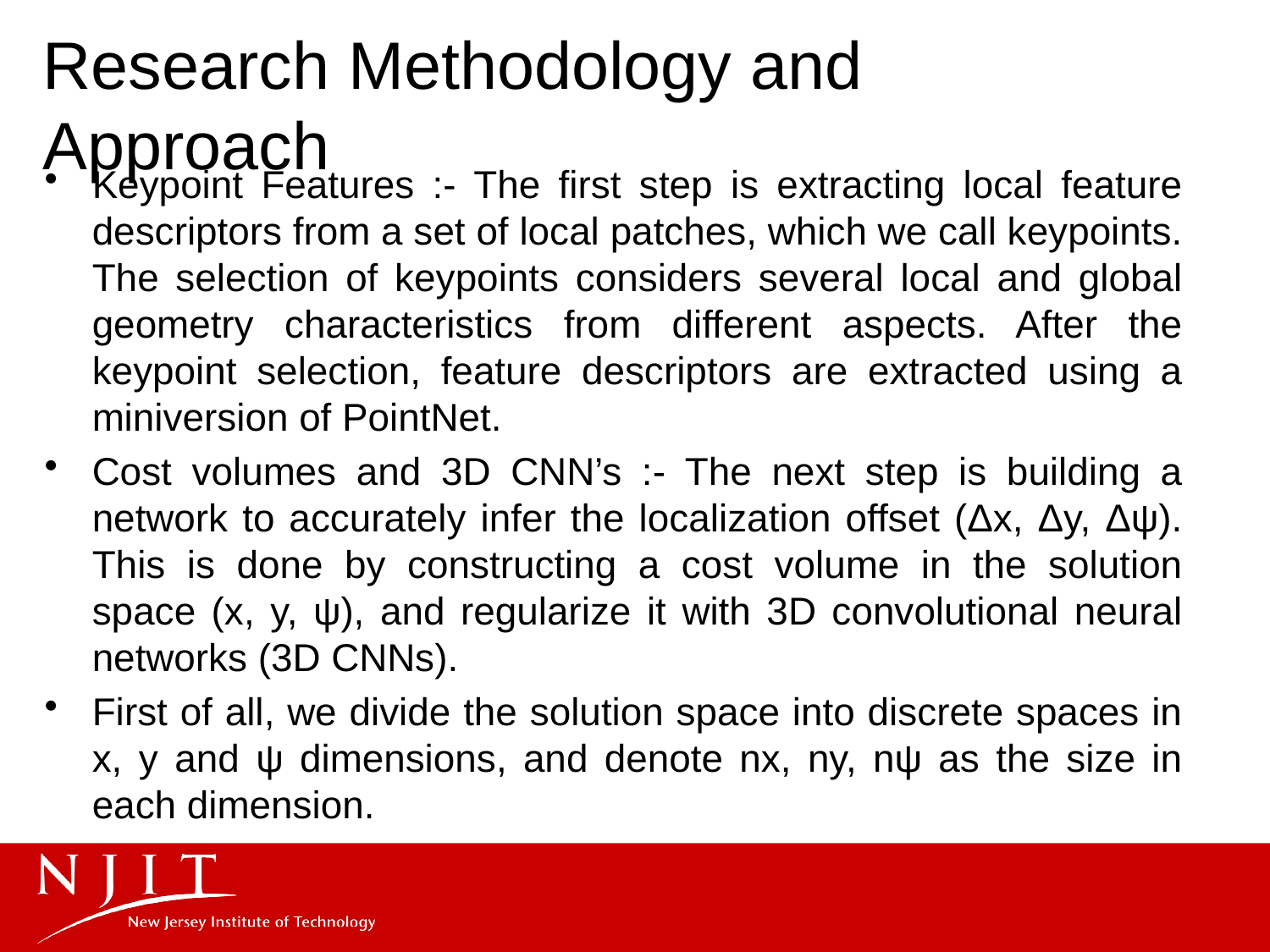

# Research Methodology and Approach
Keypoint Features :- The first step is extracting local feature descriptors from a set of local patches, which we call keypoints. The selection of keypoints considers several local and global geometry characteristics from different aspects. After the keypoint selection, feature descriptors are extracted using a miniversion of PointNet.
Cost volumes and 3D CNN’s :- The next step is building a network to accurately infer the localization offset (Δx, Δy, Δψ). This is done by constructing a cost volume in the solution space (x, y, ψ), and regularize it with 3D convolutional neural networks (3D CNNs).
First of all, we divide the solution space into discrete spaces in x, y and ψ dimensions, and denote nx, ny, nψ as the size in each dimension.